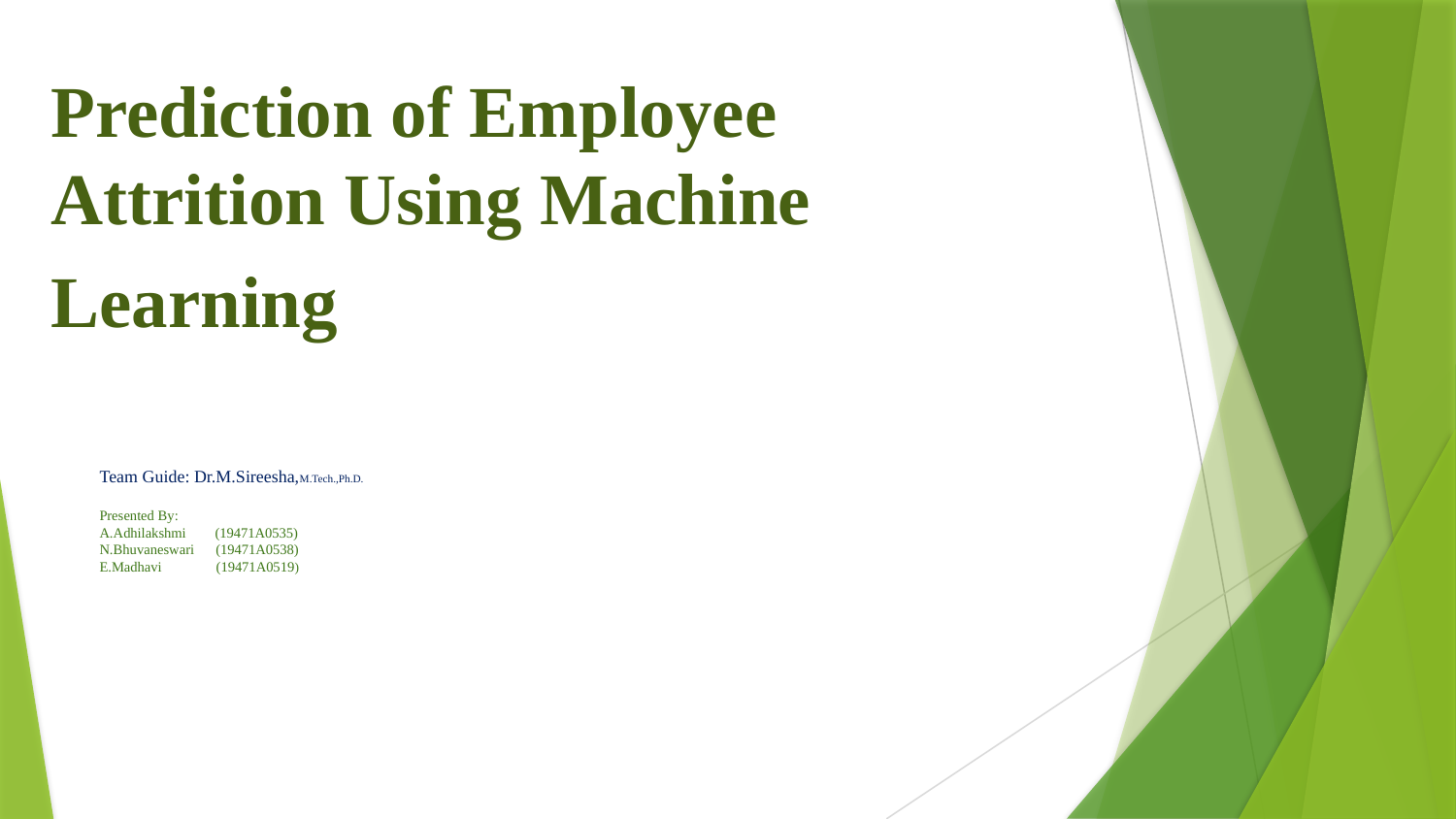

Prediction of Employee Attrition Using Machine
Learning
# Team Guide: Dr.M.Sireesha,M.Tech.,Ph.D. Presented By: A.Adhilakshmi        (19471A0535) N.Bhuvaneswari      (19471A0538) E.Madhavi               (19471A0519)